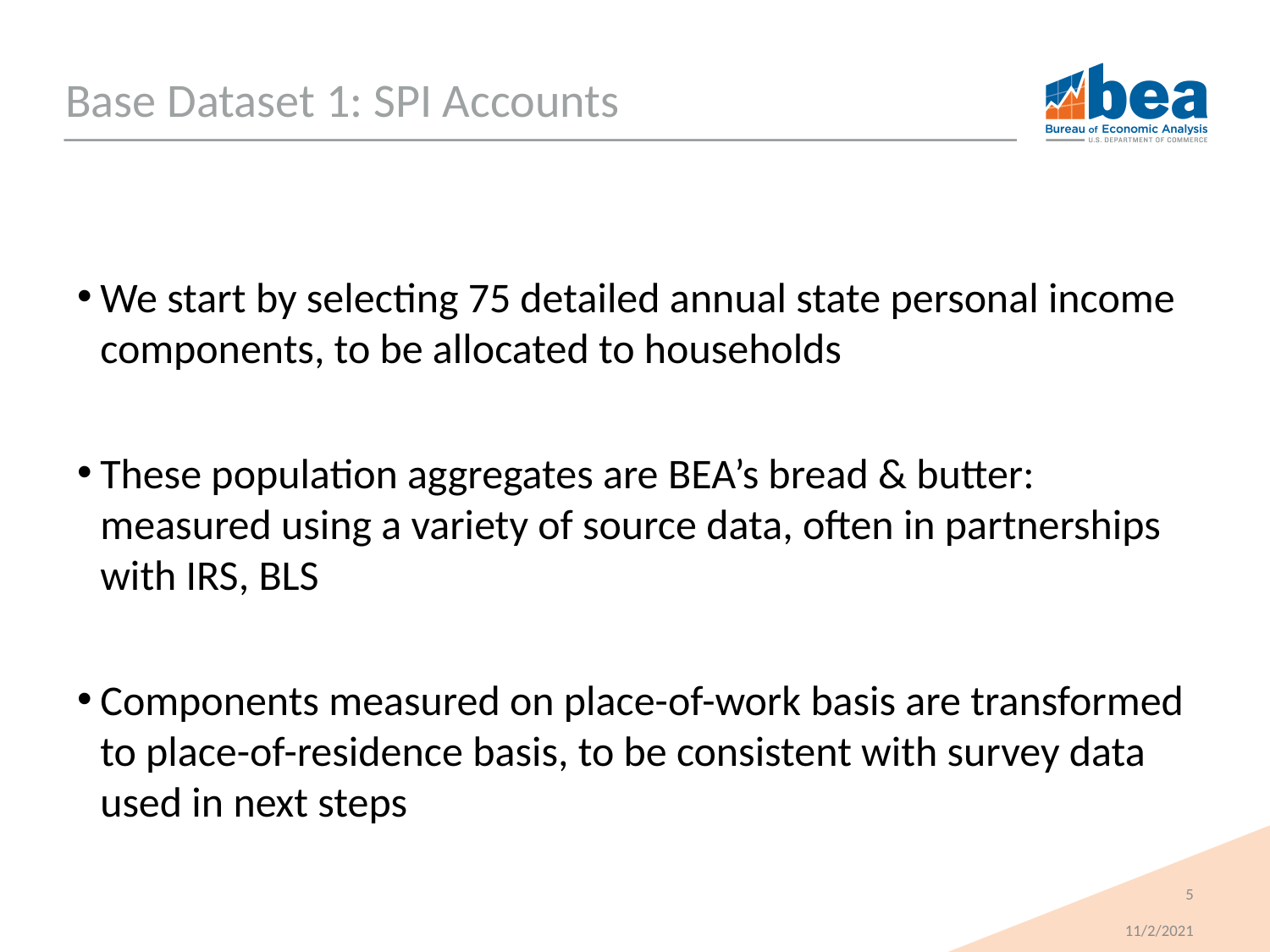

# Base Dataset 1: SPI Accounts

We start by selecting 75 detailed annual state personal income components, to be allocated to households

These population aggregates are BEA’s bread & butter: measured using a variety of source data, often in partnerships with IRS, BLS

Components measured on place-of-work basis are transformed to place-of-residence basis, to be consistent with survey data used in next steps

5
11/2/2021